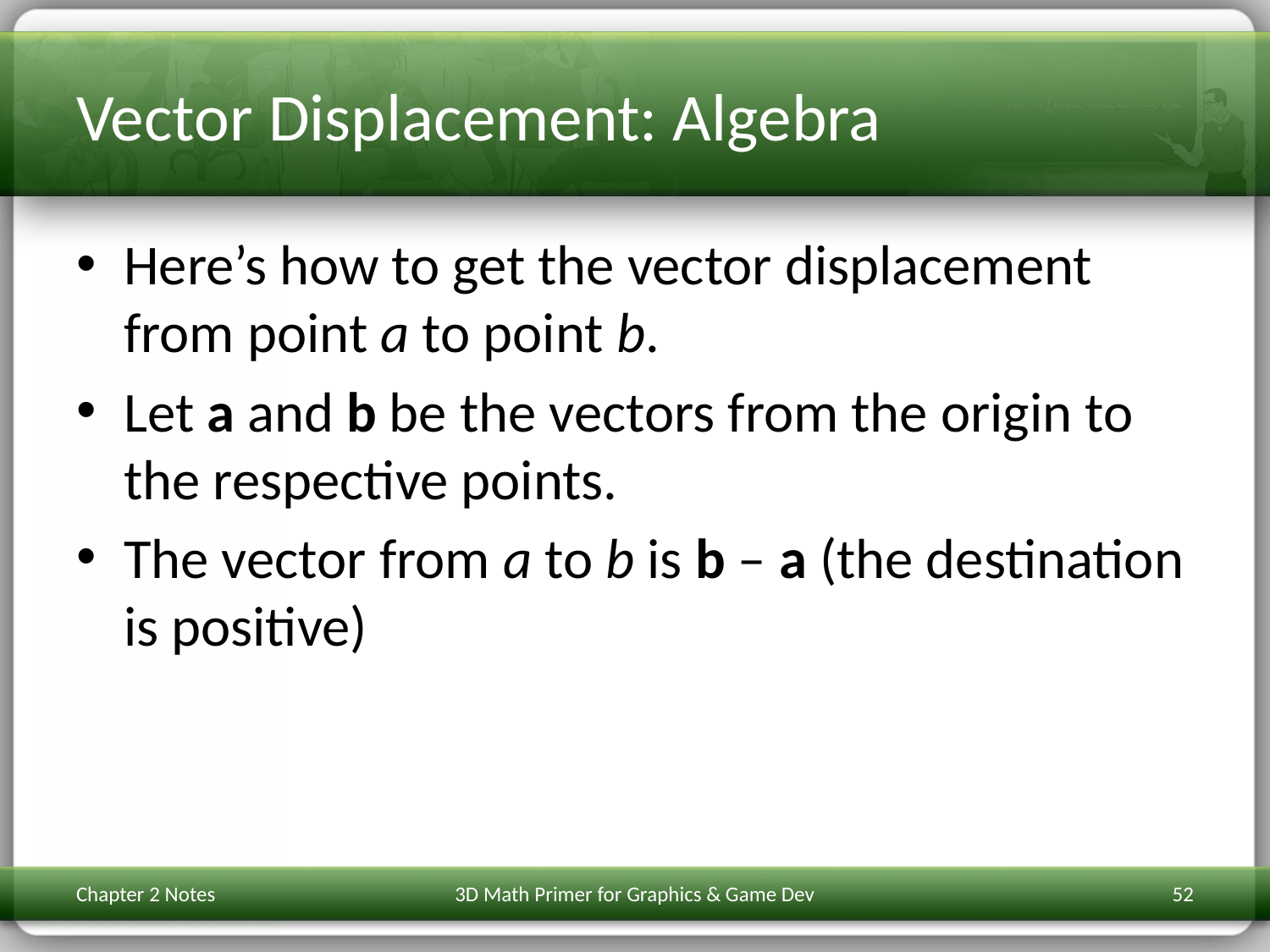

# Vector Displacement: Algebra
Here’s how to get the vector displacement from point a to point b.
Let a and b be the vectors from the origin to the respective points.
The vector from a to b is b – a (the destination is positive)
Chapter 2 Notes
3D Math Primer for Graphics & Game Dev
52